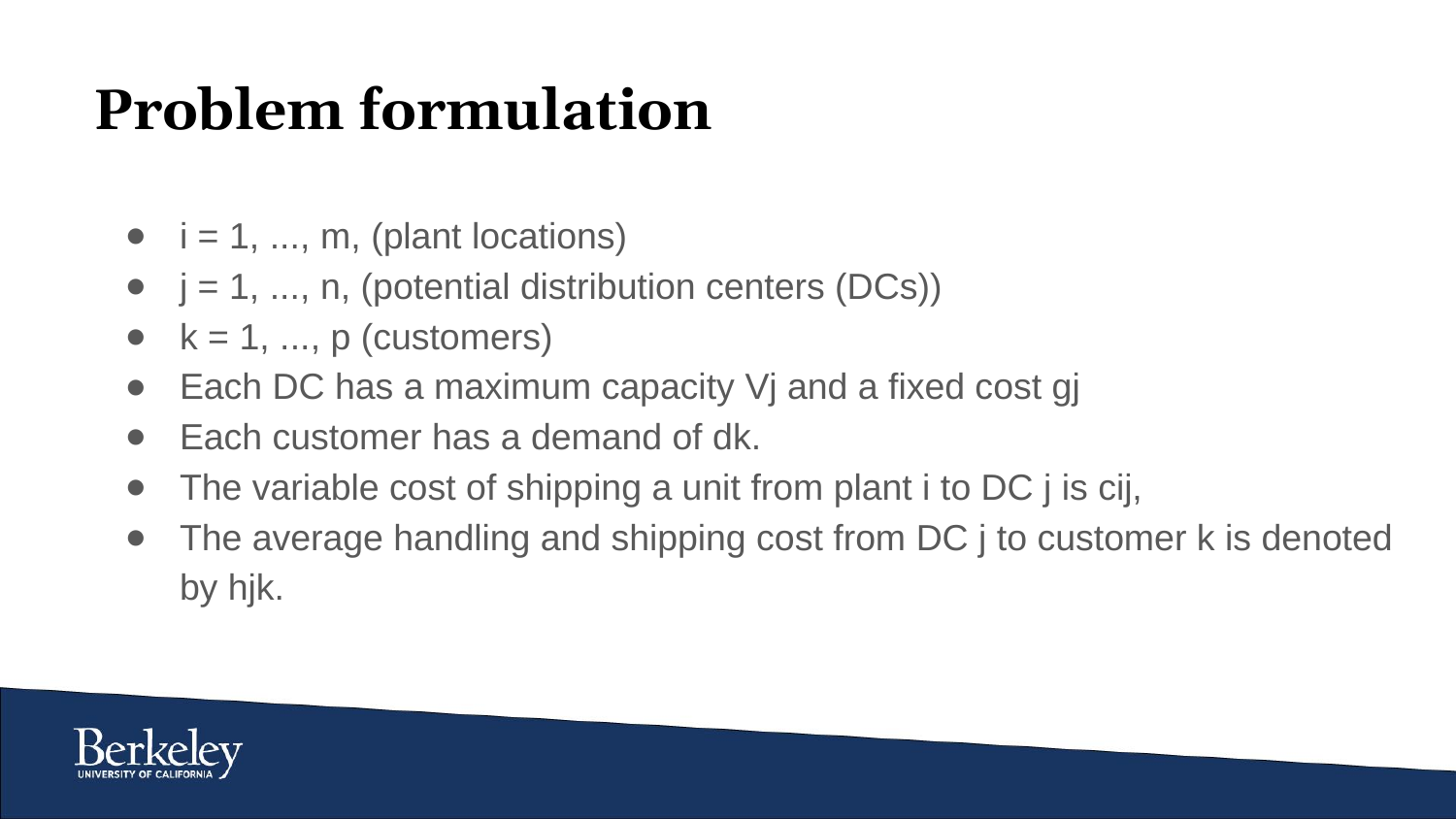

# Problem formulation
i = 1, ..., m, (plant locations)
j = 1, ..., n, (potential distribution centers (DCs))
k = 1, ..., p (customers)
Each DC has a maximum capacity Vj and a fixed cost gj
Each customer has a demand of dk.
The variable cost of shipping a unit from plant i to DC j is cij,
The average handling and shipping cost from DC j to customer k is denoted by hjk.